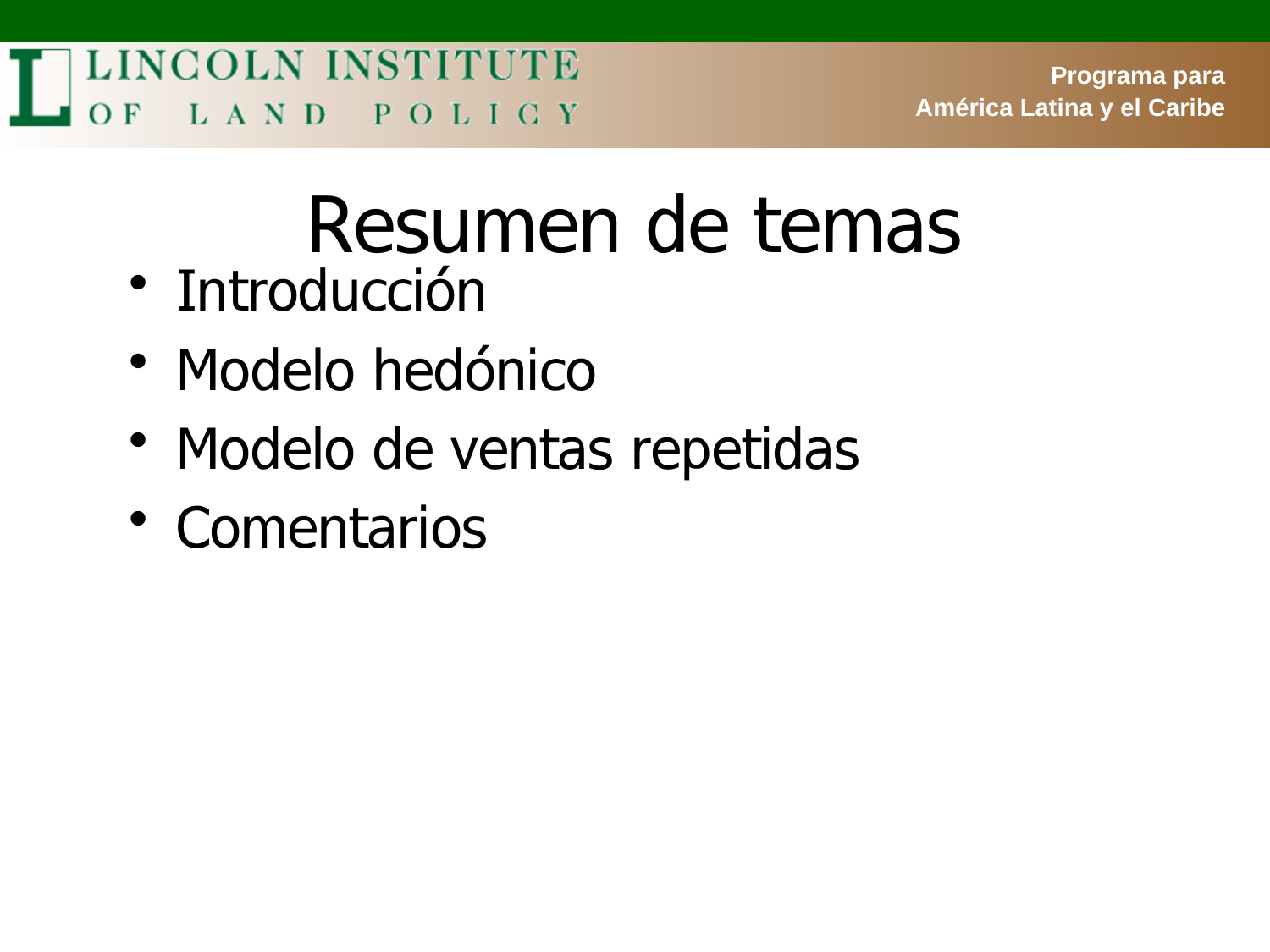

# Resumen de temas
Introducción
Modelo hedónico
Modelo de ventas repetidas
Comentarios